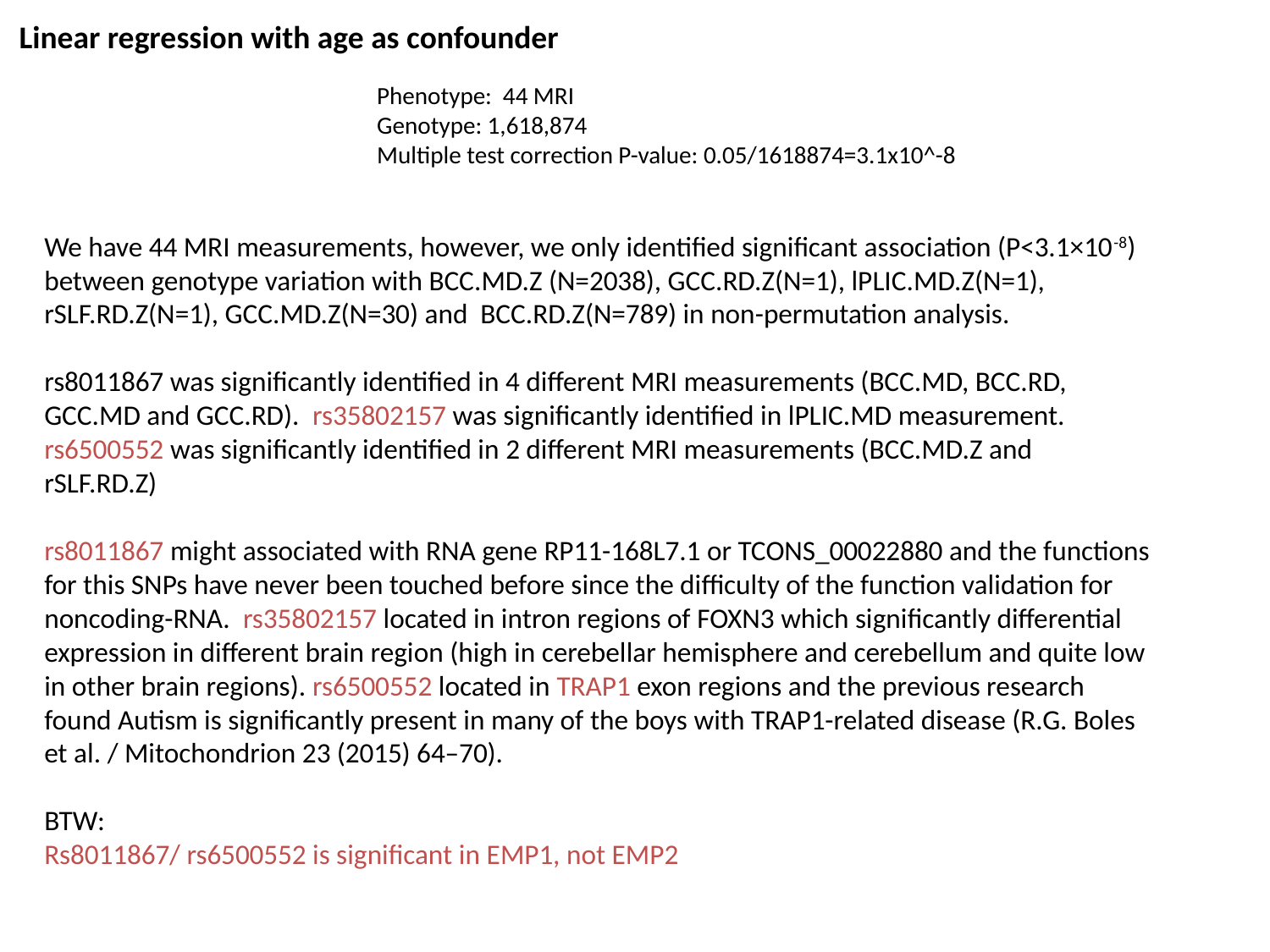

Linear regression with age as confounder
Phenotype:  44 MRI
Genotype: 1,618,874
Multiple test correction P-value: 0.05/1618874=3.1x10^-8
We have 44 MRI measurements, however, we only identified significant association (P<3.1×10-8) between genotype variation with BCC.MD.Z (N=2038), GCC.RD.Z(N=1), lPLIC.MD.Z(N=1), rSLF.RD.Z(N=1), GCC.MD.Z(N=30) and  BCC.RD.Z(N=789) in non-permutation analysis.

rs8011867 was significantly identified in 4 different MRI measurements (BCC.MD, BCC.RD, GCC.MD and GCC.RD).  rs35802157 was significantly identified in lPLIC.MD measurement. rs6500552 was significantly identified in 2 different MRI measurements (BCC.MD.Z and rSLF.RD.Z)

rs8011867 might associated with RNA gene RP11-168L7.1 or TCONS_00022880 and the functions for this SNPs have never been touched before since the difficulty of the function validation for noncoding-RNA.  rs35802157 located in intron regions of FOXN3 which significantly differential expression in different brain region (high in cerebellar hemisphere and cerebellum and quite low in other brain regions). rs6500552 located in TRAP1 exon regions and the previous research found Autism is significantly present in many of the boys with TRAP1-related disease (R.G. Boles et al. / Mitochondrion 23 (2015) 64–70).

BTW:
Rs8011867/ rs6500552 is significant in EMP1, not EMP2